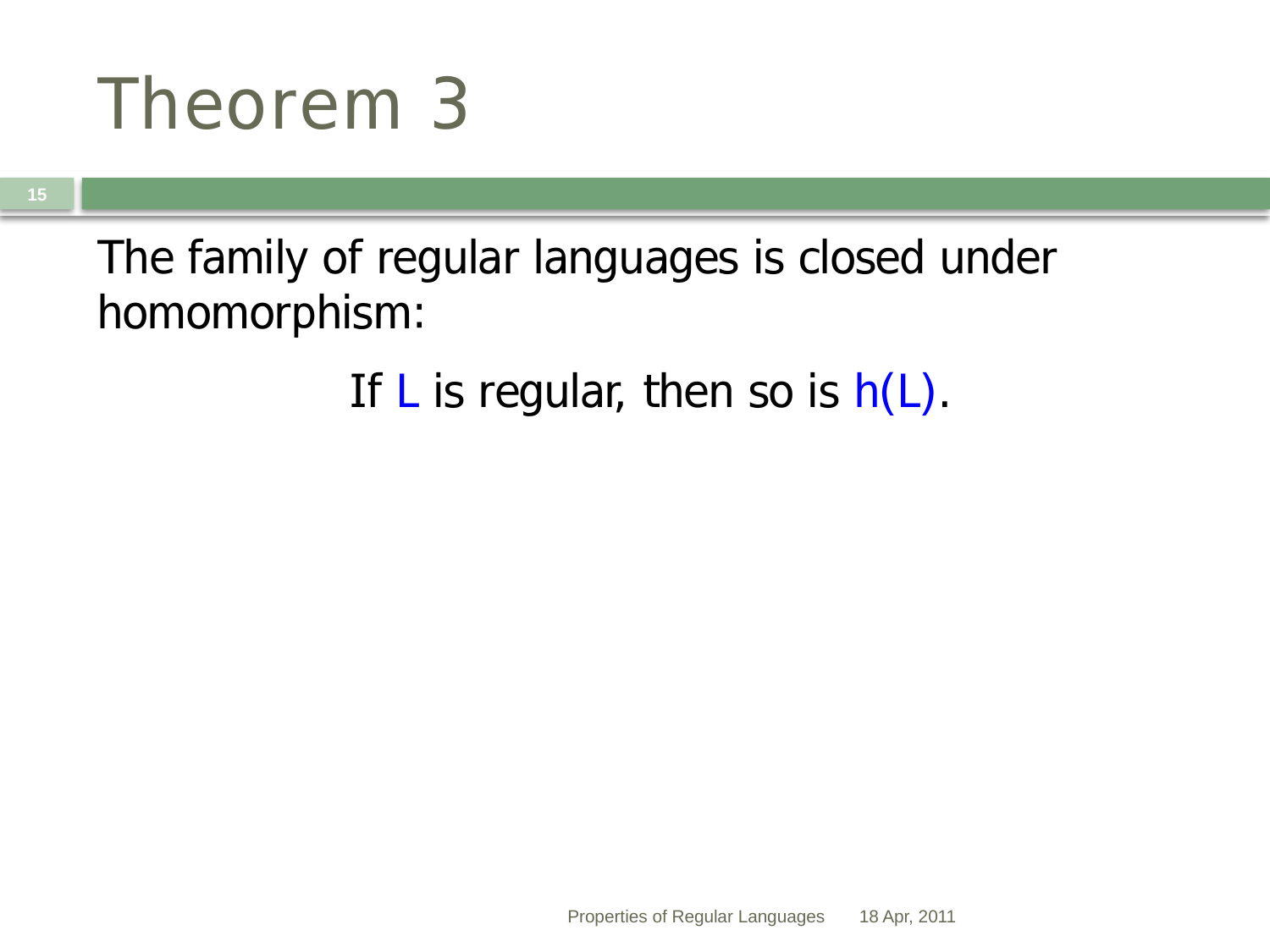

# Theorem 3
15
The family of regular languages is closed under homomorphism:
If L is regular, then so is h(L).

Properties of Regular Languages
18 Apr, 2011